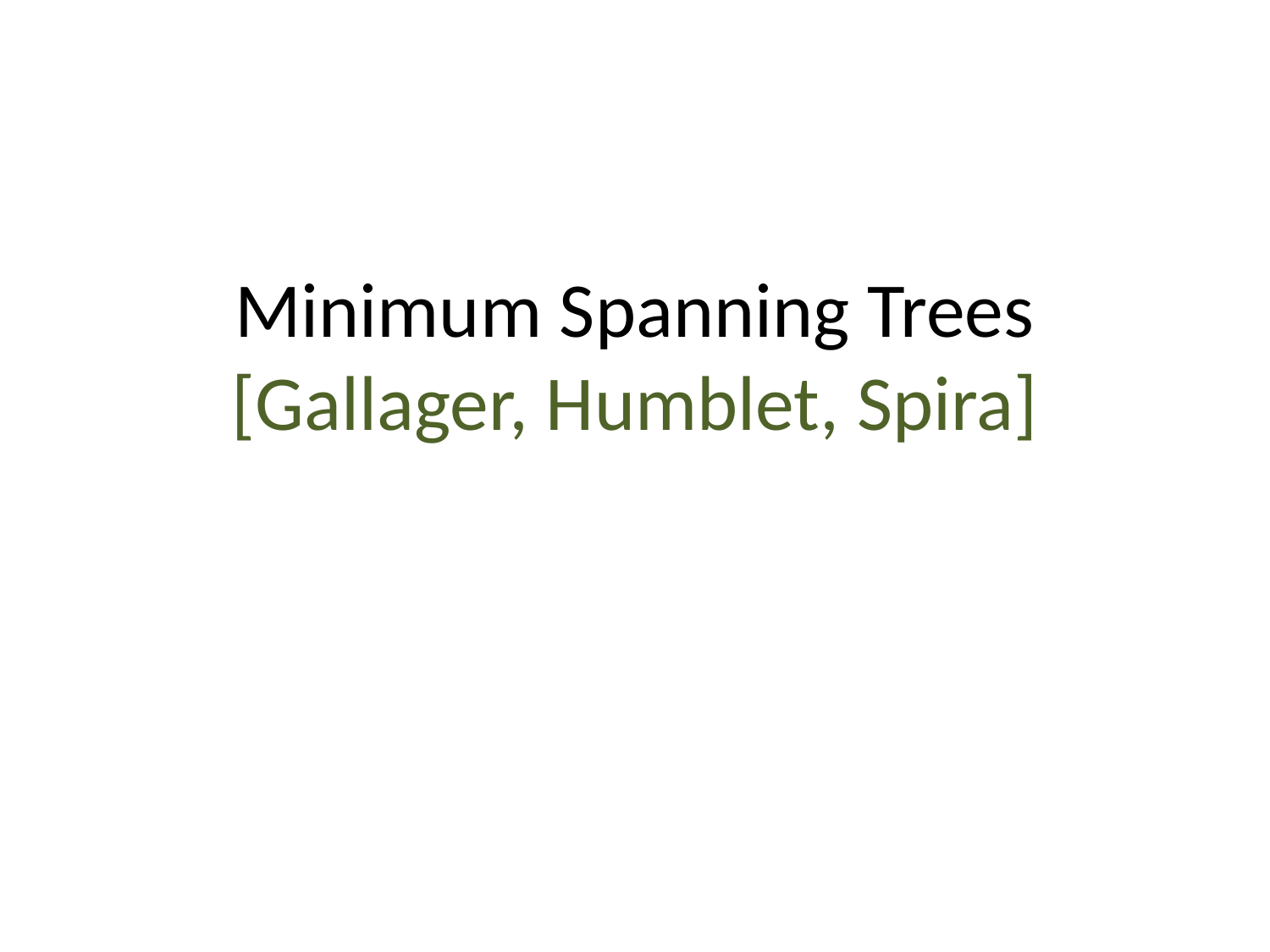

# Minimum Spanning Trees [Gallager, Humblet, Spira]